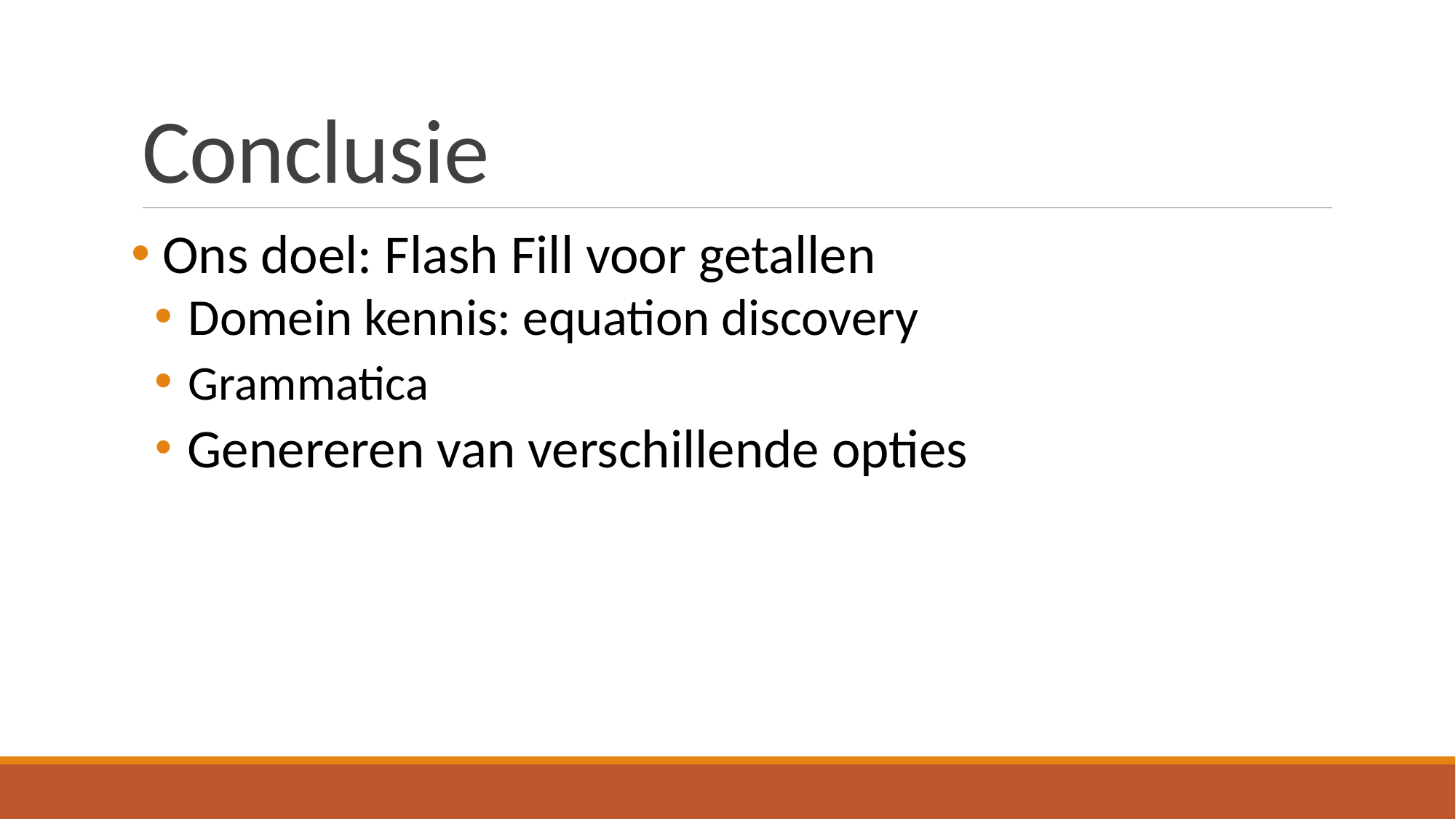

# Conclusie
 Ons doel: Flash Fill voor getallen
 Domein kennis: equation discovery
 Grammatica
 Genereren van verschillende opties